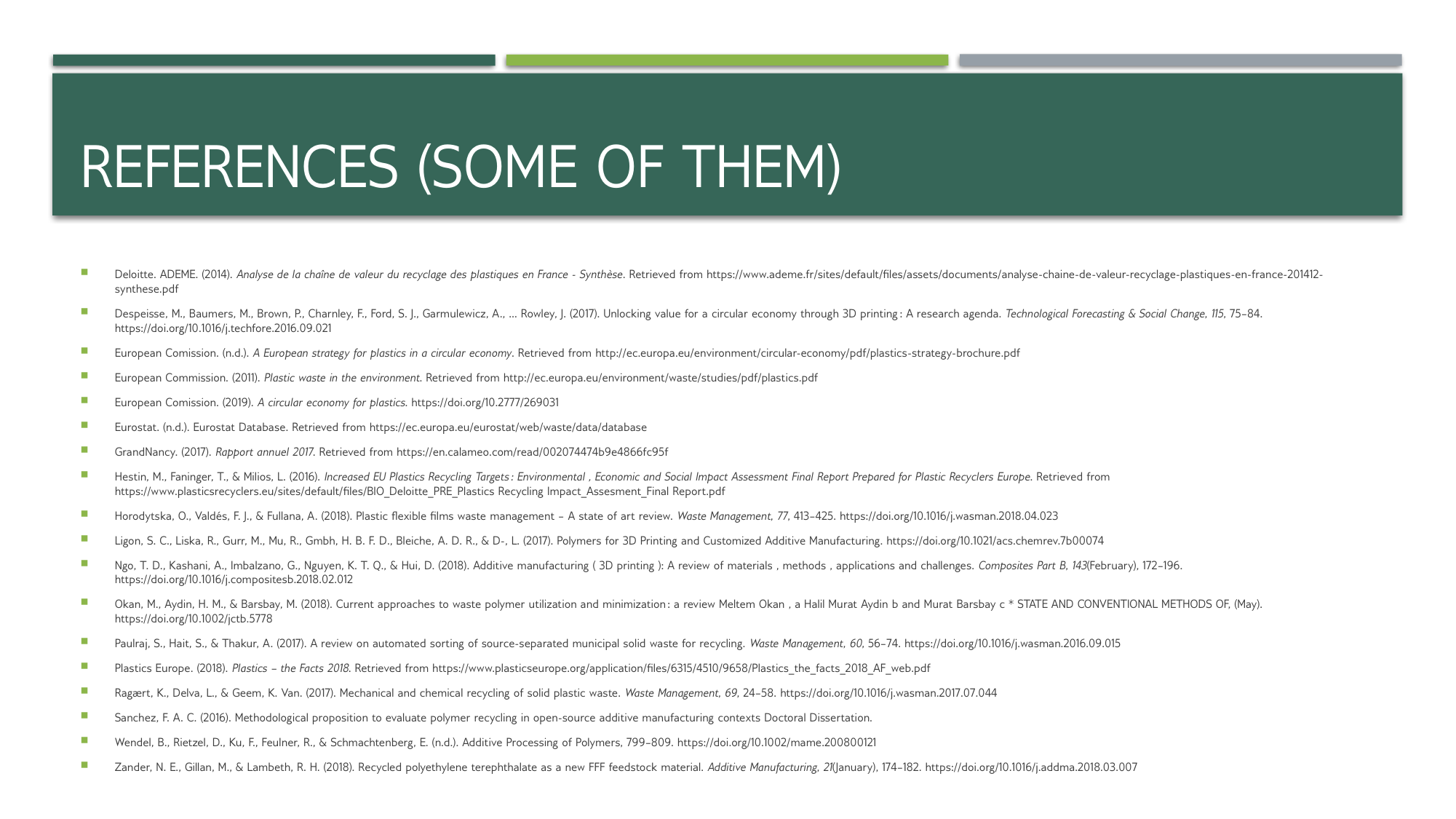

# References (some of them)
Deloitte. ADEME. (2014). Analyse de la chaîne de valeur du recyclage des plastiques en France - Synthèse. Retrieved from https://www.ademe.fr/sites/default/files/assets/documents/analyse-chaine-de-valeur-recyclage-plastiques-en-france-201412-synthese.pdf
Despeisse, M., Baumers, M., Brown, P., Charnley, F., Ford, S. J., Garmulewicz, A., … Rowley, J. (2017). Unlocking value for a circular economy through 3D printing : A research agenda. Technological Forecasting & Social Change, 115, 75–84. https://doi.org/10.1016/j.techfore.2016.09.021
European Comission. (n.d.). A European strategy for plastics in a circular economy. Retrieved from http://ec.europa.eu/environment/circular-economy/pdf/plastics-strategy-brochure.pdf
European Commission. (2011). Plastic waste in the environment. Retrieved from http://ec.europa.eu/environment/waste/studies/pdf/plastics.pdf
European Comission. (2019). A circular economy for plastics. https://doi.org/10.2777/269031
Eurostat. (n.d.). Eurostat Database. Retrieved from https://ec.europa.eu/eurostat/web/waste/data/database
GrandNancy. (2017). Rapport annuel 2017. Retrieved from https://en.calameo.com/read/002074474b9e4866fc95f
Hestin, M., Faninger, T., & Milios, L. (2016). Increased EU Plastics Recycling Targets : Environmental , Economic and Social Impact Assessment Final Report Prepared for Plastic Recyclers Europe. Retrieved from https://www.plasticsrecyclers.eu/sites/default/files/BIO_Deloitte_PRE_Plastics Recycling Impact_Assesment_Final Report.pdf
Horodytska, O., Valdés, F. J., & Fullana, A. (2018). Plastic flexible films waste management – A state of art review. Waste Management, 77, 413–425. https://doi.org/10.1016/j.wasman.2018.04.023
Ligon, S. C., Liska, R., Gurr, M., Mu, R., Gmbh, H. B. F. D., Bleiche, A. D. R., & D-, L. (2017). Polymers for 3D Printing and Customized Additive Manufacturing. https://doi.org/10.1021/acs.chemrev.7b00074
Ngo, T. D., Kashani, A., Imbalzano, G., Nguyen, K. T. Q., & Hui, D. (2018). Additive manufacturing ( 3D printing ): A review of materials , methods , applications and challenges. Composites Part B, 143(February), 172–196. https://doi.org/10.1016/j.compositesb.2018.02.012
Okan, M., Aydin, H. M., & Barsbay, M. (2018). Current approaches to waste polymer utilization and minimization : a review Meltem Okan , a Halil Murat Aydin b and Murat Barsbay c * STATE AND CONVENTIONAL METHODS OF, (May). https://doi.org/10.1002/jctb.5778
Paulraj, S., Hait, S., & Thakur, A. (2017). A review on automated sorting of source-separated municipal solid waste for recycling. Waste Management, 60, 56–74. https://doi.org/10.1016/j.wasman.2016.09.015
Plastics Europe. (2018). Plastics – the Facts 2018. Retrieved from https://www.plasticseurope.org/application/files/6315/4510/9658/Plastics_the_facts_2018_AF_web.pdf
Ragaert, K., Delva, L., & Geem, K. Van. (2017). Mechanical and chemical recycling of solid plastic waste. Waste Management, 69, 24–58. https://doi.org/10.1016/j.wasman.2017.07.044
Sanchez, F. A. C. (2016). Methodological proposition to evaluate polymer recycling in open-source additive manufacturing contexts Doctoral Dissertation.
Wendel, B., Rietzel, D., Ku, F., Feulner, R., & Schmachtenberg, E. (n.d.). Additive Processing of Polymers, 799–809. https://doi.org/10.1002/mame.200800121
Zander, N. E., Gillan, M., & Lambeth, R. H. (2018). Recycled polyethylene terephthalate as a new FFF feedstock material. Additive Manufacturing, 21(January), 174–182. https://doi.org/10.1016/j.addma.2018.03.007